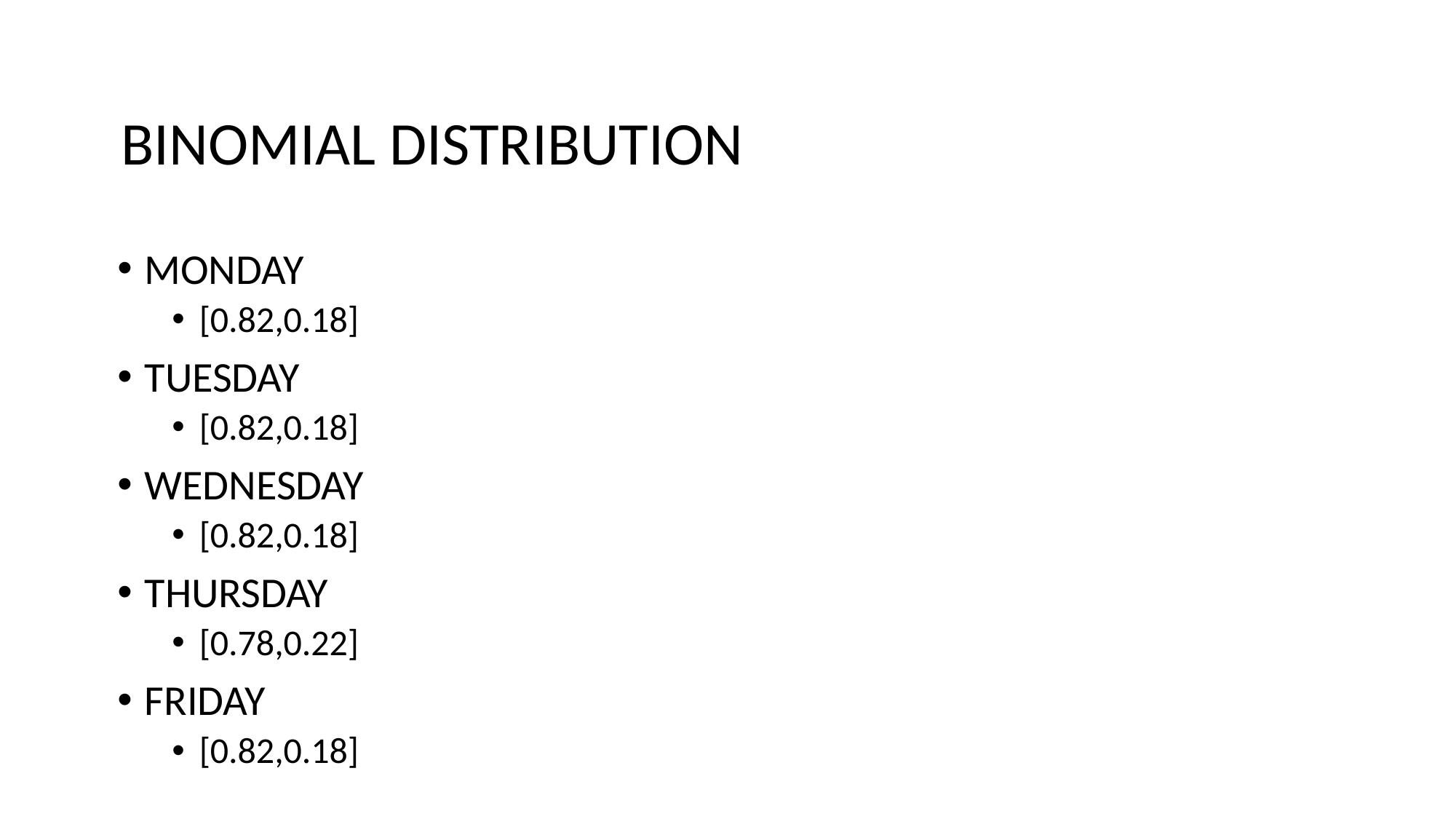

BINOMIAL DISTRIBUTION
MONDAY
[0.82,0.18]
TUESDAY
[0.82,0.18]
WEDNESDAY
[0.82,0.18]
THURSDAY
[0.78,0.22]
FRIDAY
[0.82,0.18]